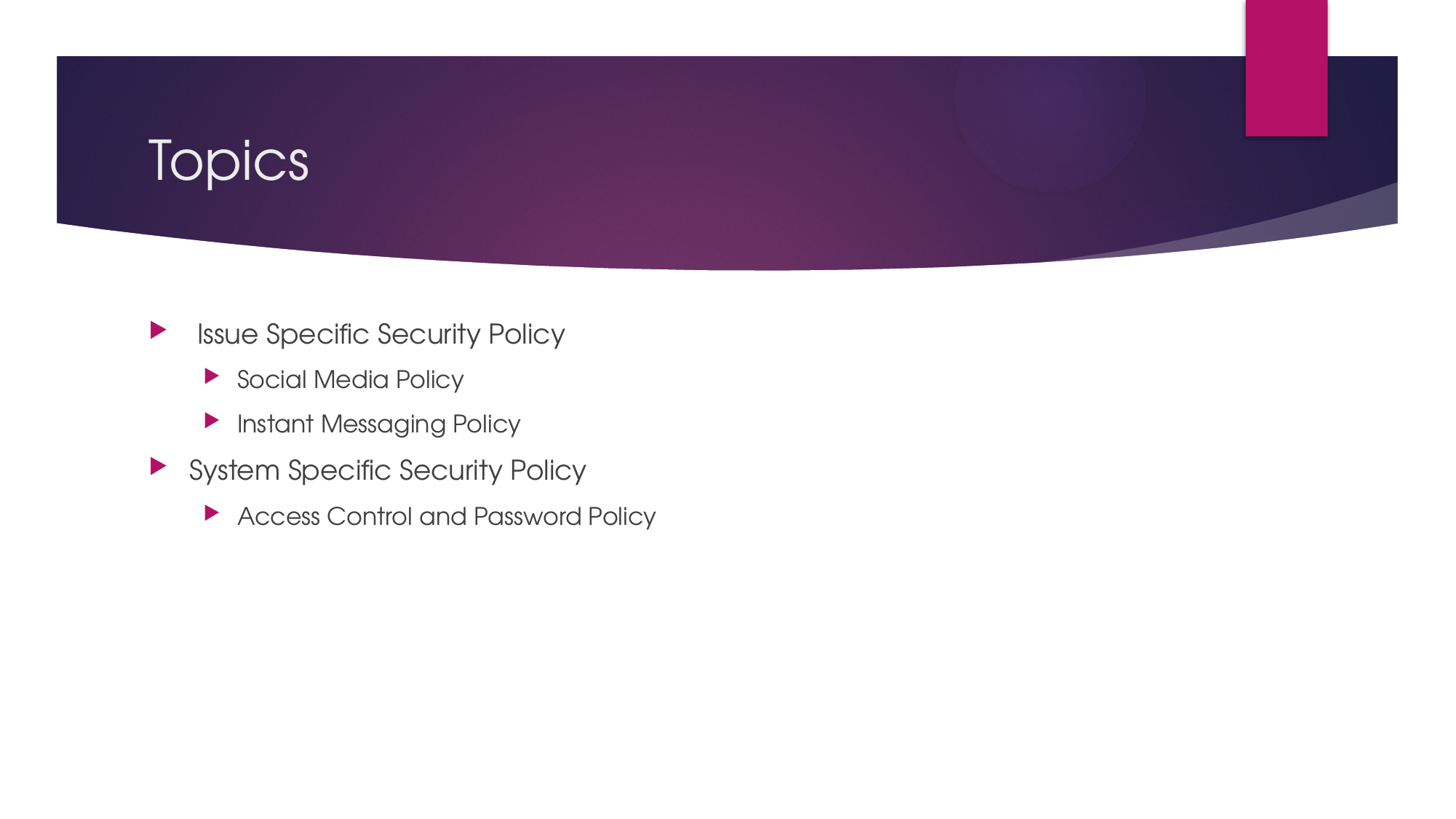

# Topics
 Issue Specific Security Policy
Social Media Policy
Instant Messaging Policy
System Specific Security Policy
Access Control and Password Policy